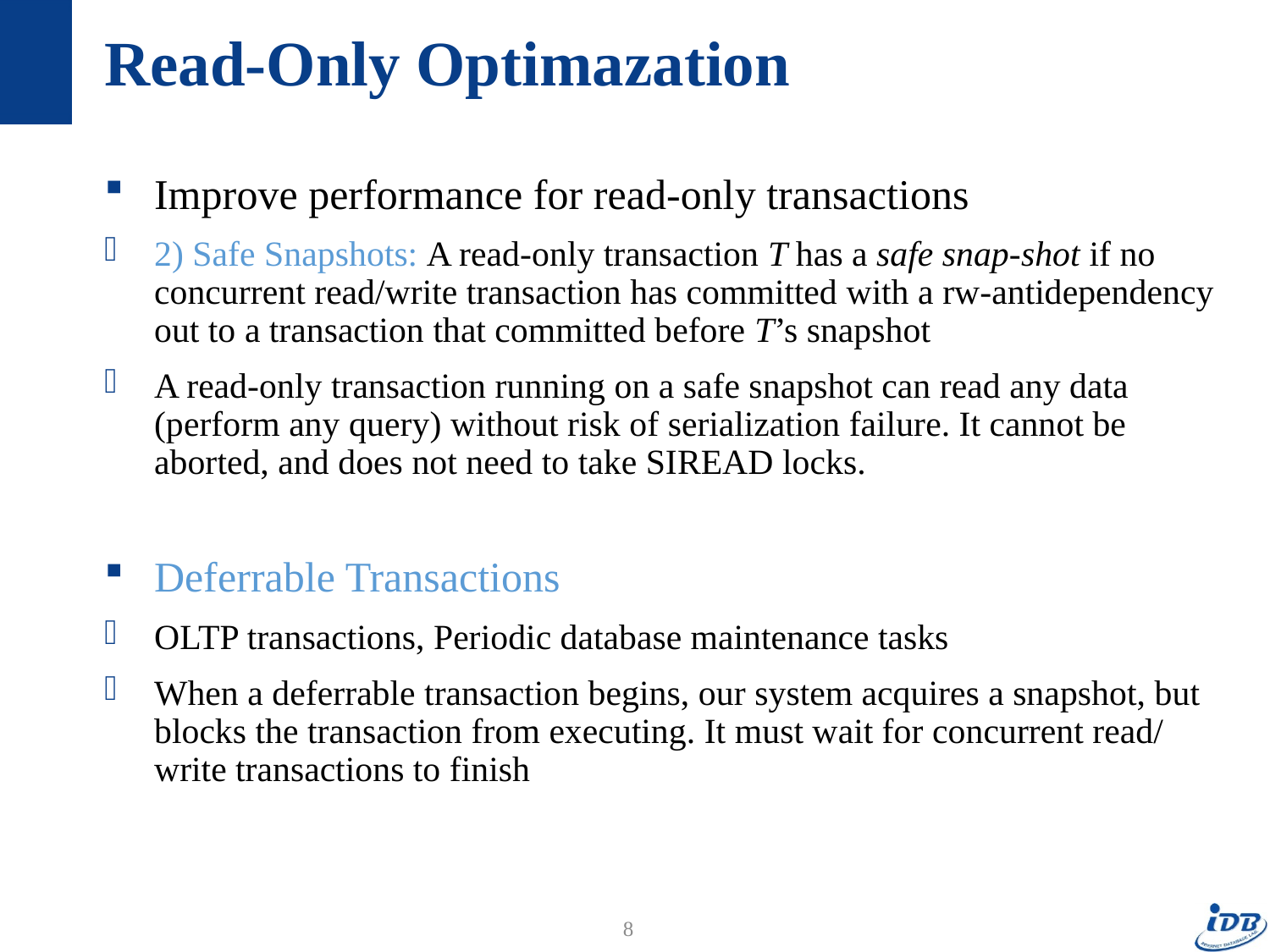

# Read-Only Optimazation
Improve performance for read-only transactions
2) Safe Snapshots: A read-only transaction T has a safe snap-shot if no concurrent read/write transaction has committed with a rw-antidependency out to a transaction that committed before T’s snapshot
A read-only transaction running on a safe snapshot can read any data (perform any query) without risk of serialization failure. It cannot be aborted, and does not need to take SIREAD locks.

Deferrable Transactions
OLTP transactions, Periodic database maintenance tasks
When a deferrable transaction begins, our system acquires a snapshot, but blocks the transaction from executing. It must wait for concurrent read/write transactions to finish

8